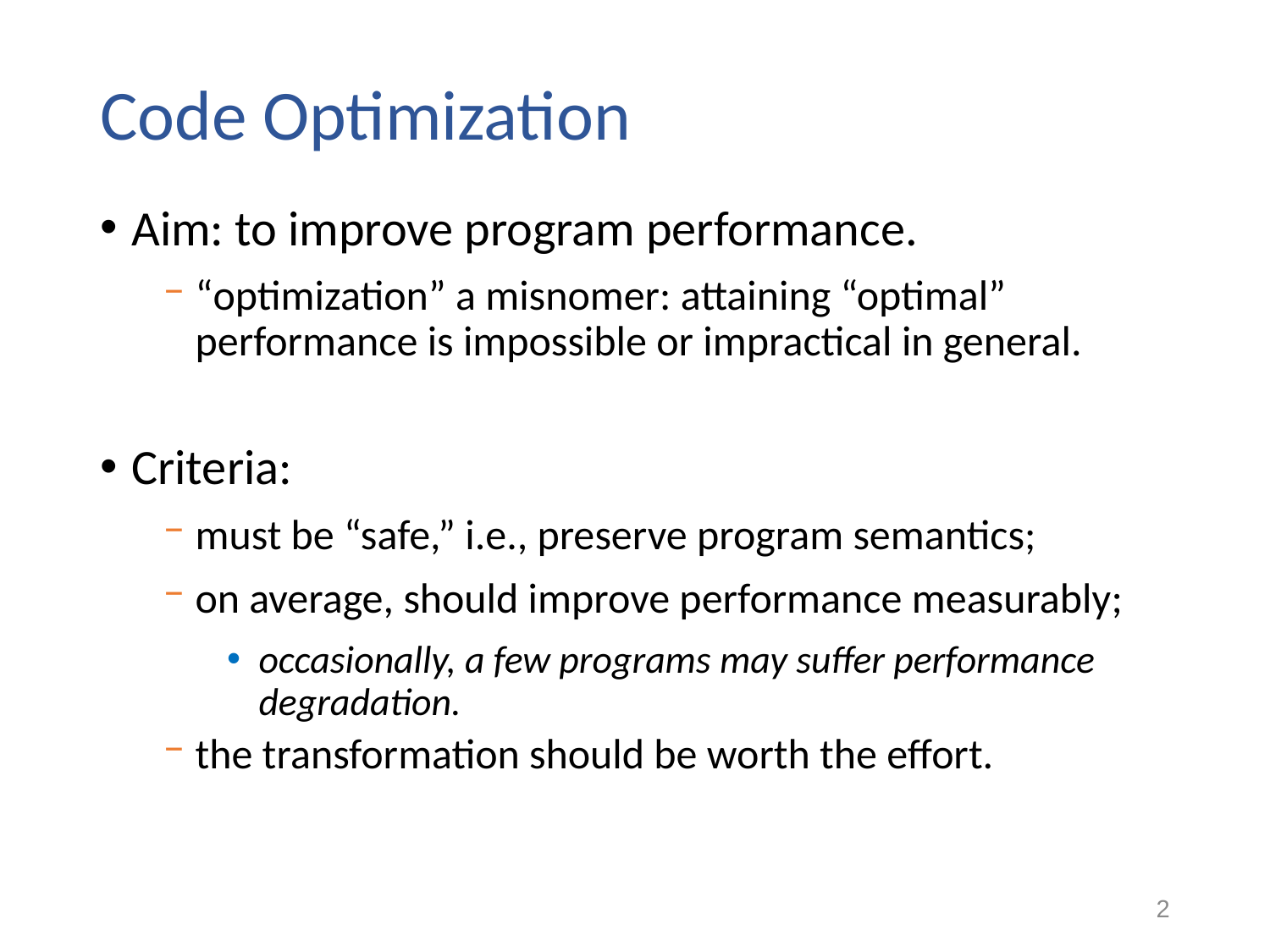

# Code Optimization
Aim: to improve program performance.
“optimization” a misnomer: attaining “optimal” performance is impossible or impractical in general.

Criteria:
must be “safe,” i.e., preserve program semantics;
on average, should improve performance measurably;
occasionally, a few programs may suffer performance degradation.
the transformation should be worth the effort.
2